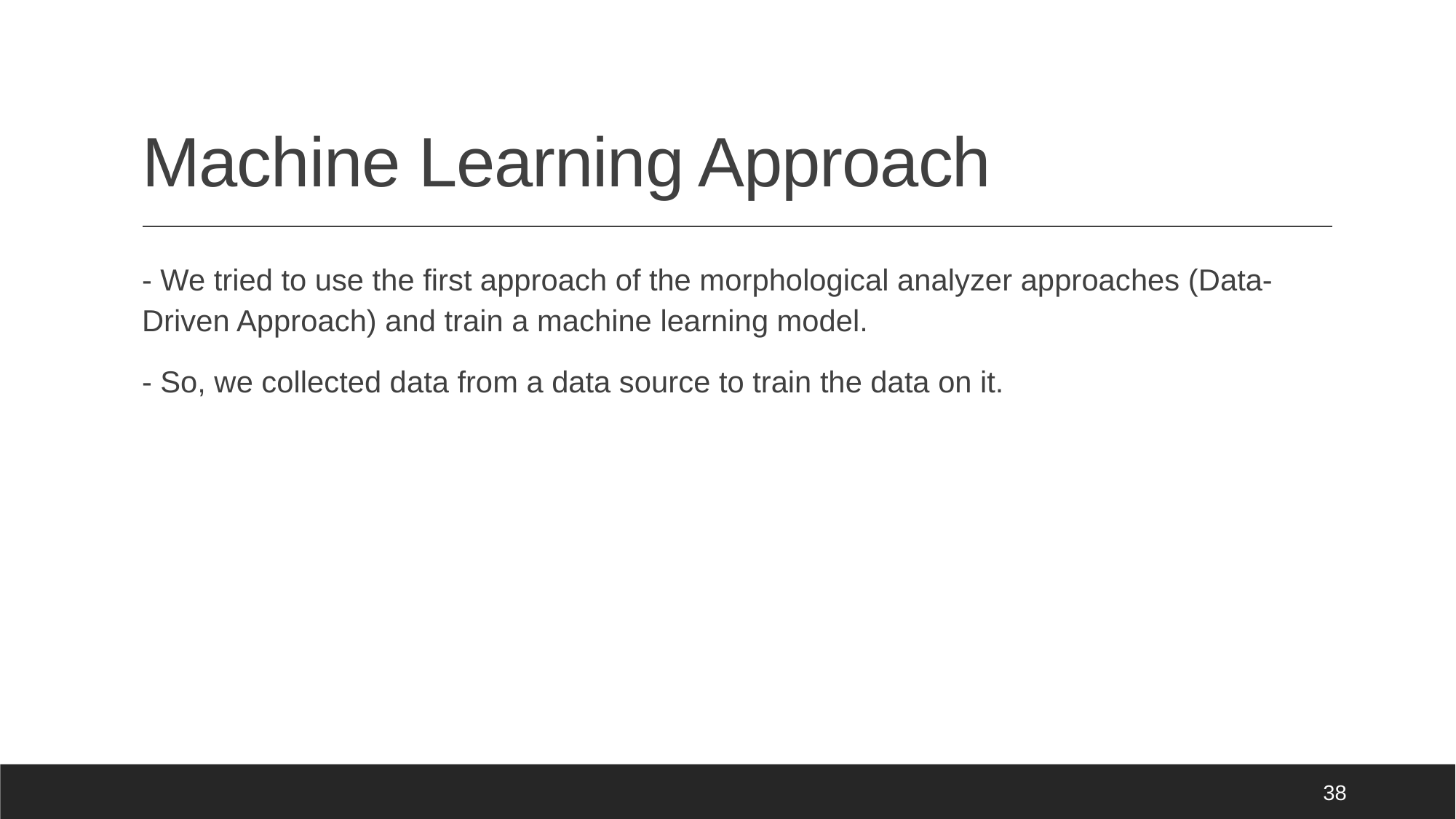

# Machine Learning Approach
- We tried to use the first approach of the morphological analyzer approaches (Data-Driven Approach) and train a machine learning model.
- So, we collected data from a data source to train the data on it.

38